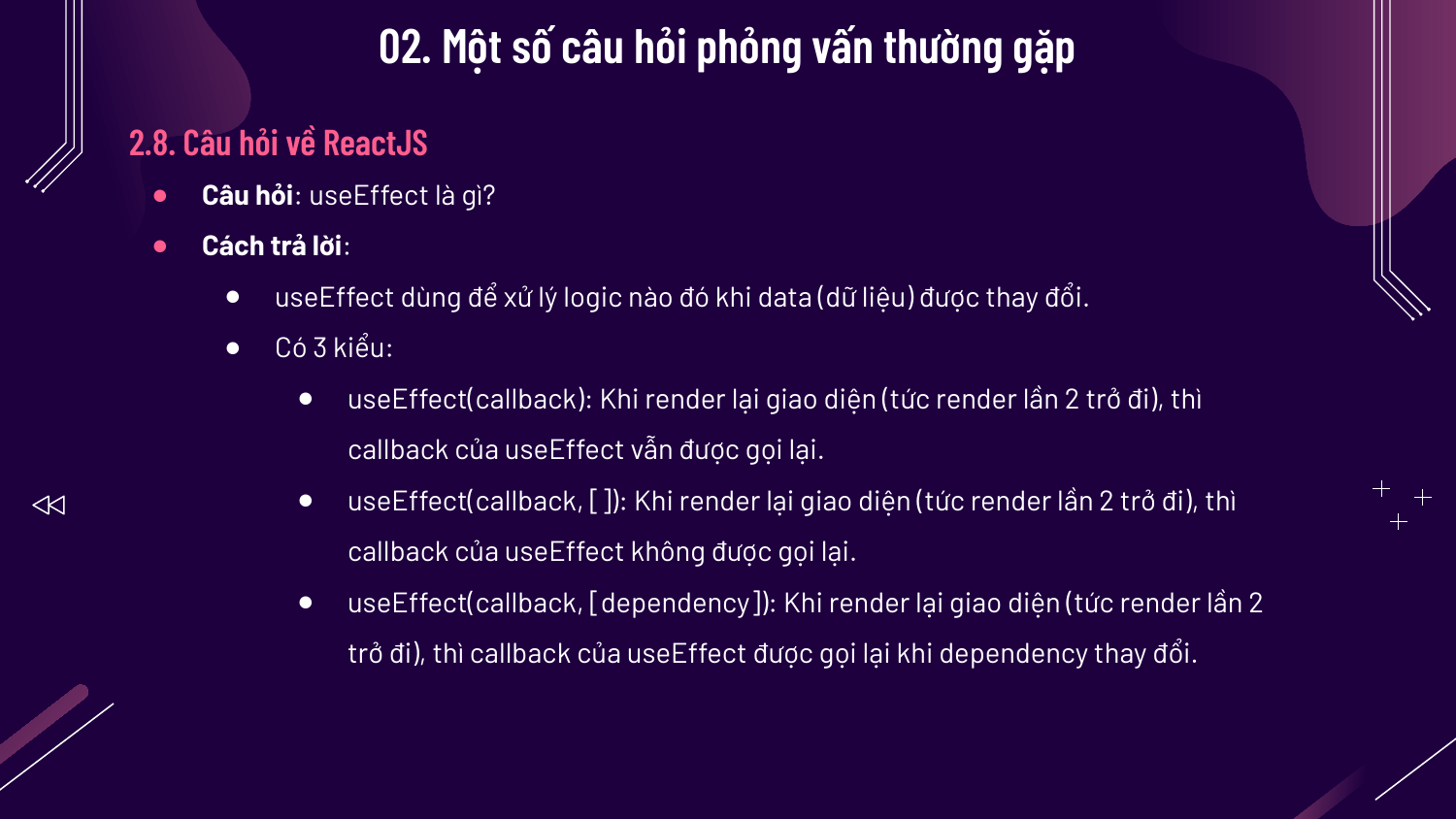

# 02. Một số câu hỏi phỏng vấn thường gặp
2.8. Câu hỏi về ReactJS
Câu hỏi: useEffect là gì?
Cách trả lời:
useEffect dùng để xử lý logic nào đó khi data (dữ liệu) được thay đổi.
Có 3 kiểu:
useEffect(callback): Khi render lại giao diện (tức render lần 2 trở đi), thì callback của useEffect vẫn được gọi lại.
useEffect(callback, []): Khi render lại giao diện (tức render lần 2 trở đi), thì callback của useEffect không được gọi lại.
useEffect(callback, [dependency]): Khi render lại giao diện (tức render lần 2 trở đi), thì callback của useEffect được gọi lại khi dependency thay đổi.